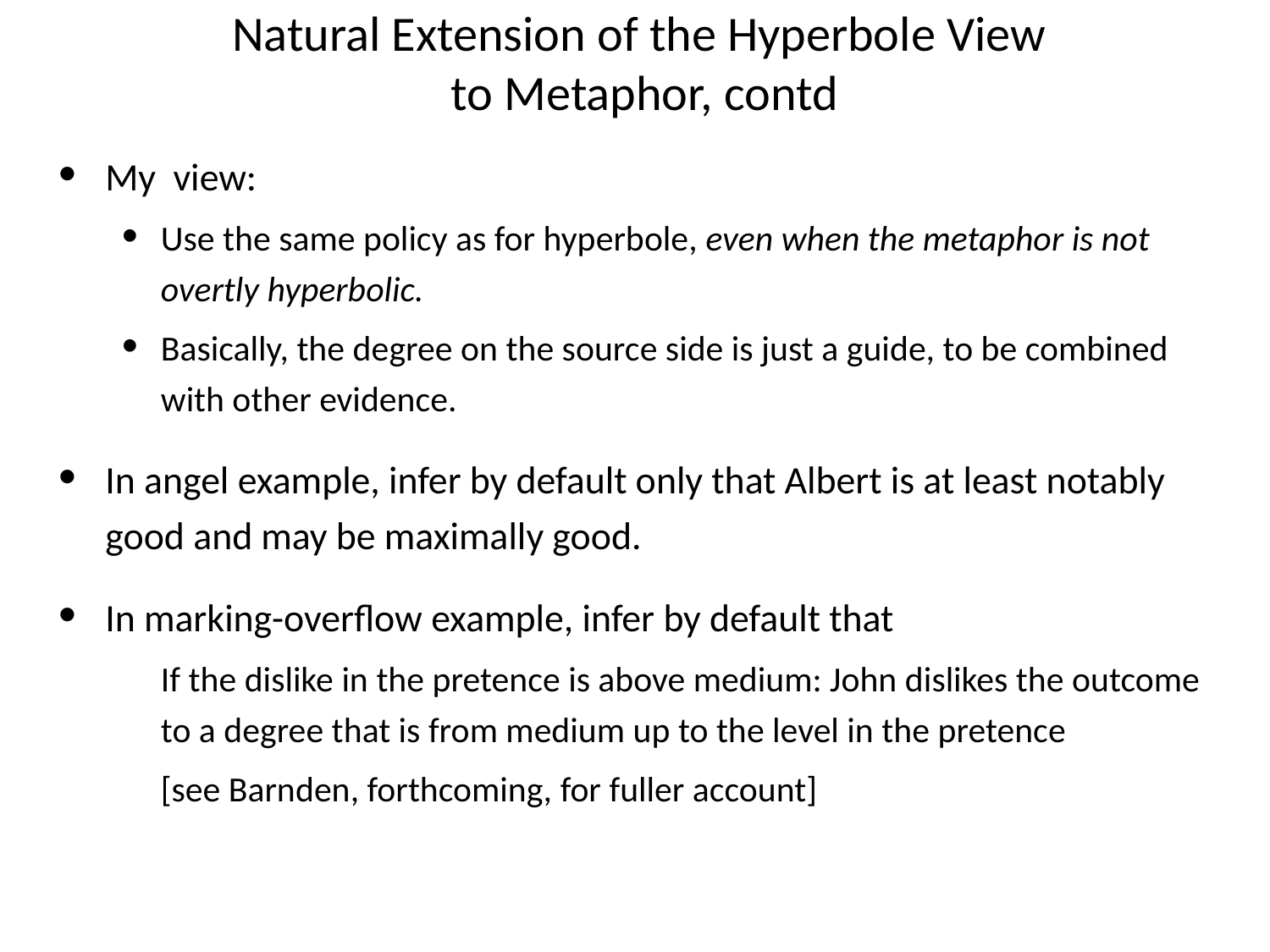

# Natural Extension of the Hyperbole View to Metaphor, contd
My  view:
Use the same policy as for hyperbole, even when the metaphor is not overtly hyperbolic.
Basically, the degree on the source side is just a guide, to be combined with other evidence.
In angel example, infer by default only that Albert is at least notably good and may be maximally good.
In marking-overflow example, infer by default that
If the dislike in the pretence is above medium: John dislikes the outcome to a degree that is from medium up to the level in the pretence
[see Barnden, forthcoming, for fuller account]